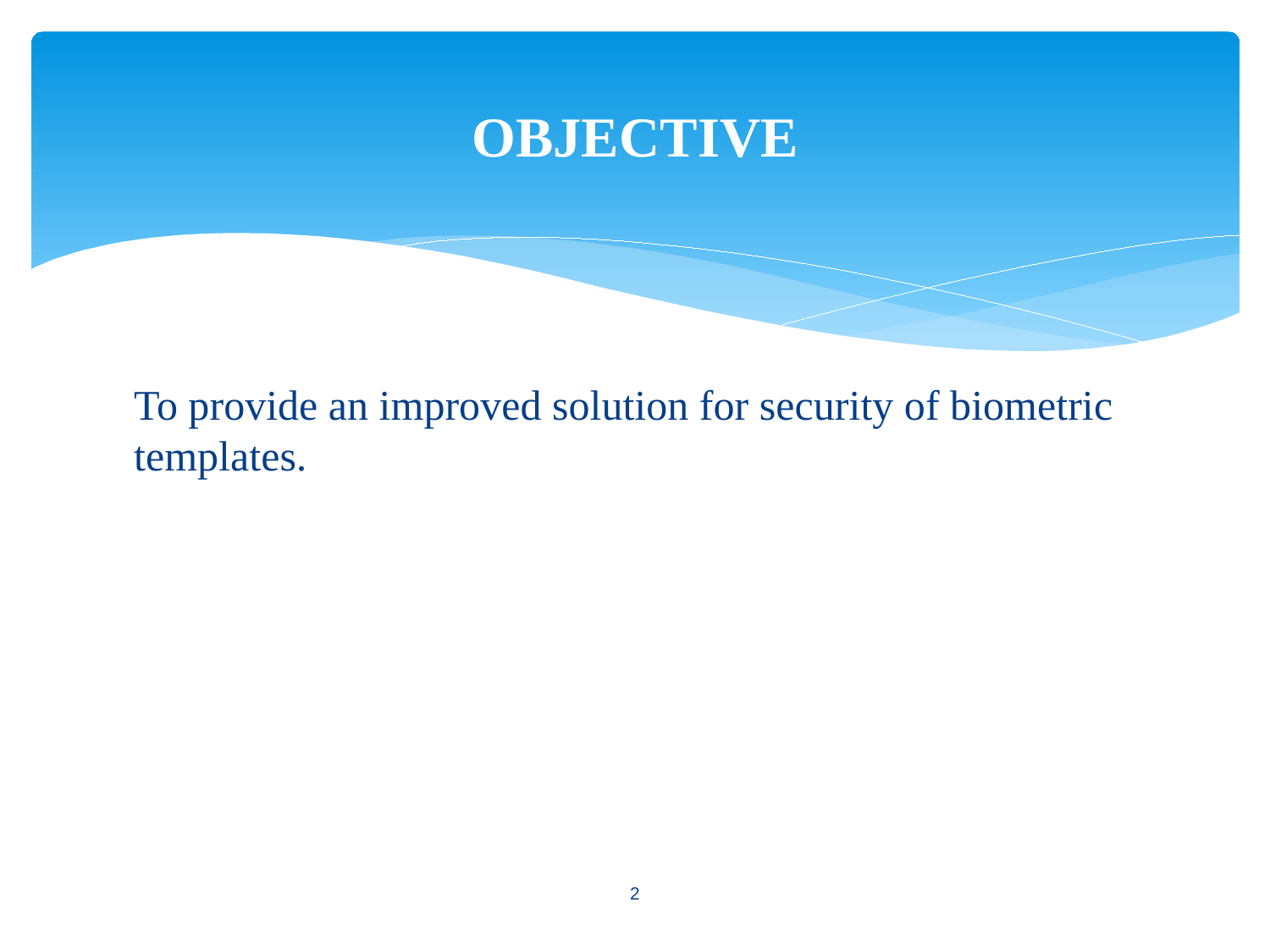

# OBJECTIVE
To provide an improved solution for security of biometric templates.
2